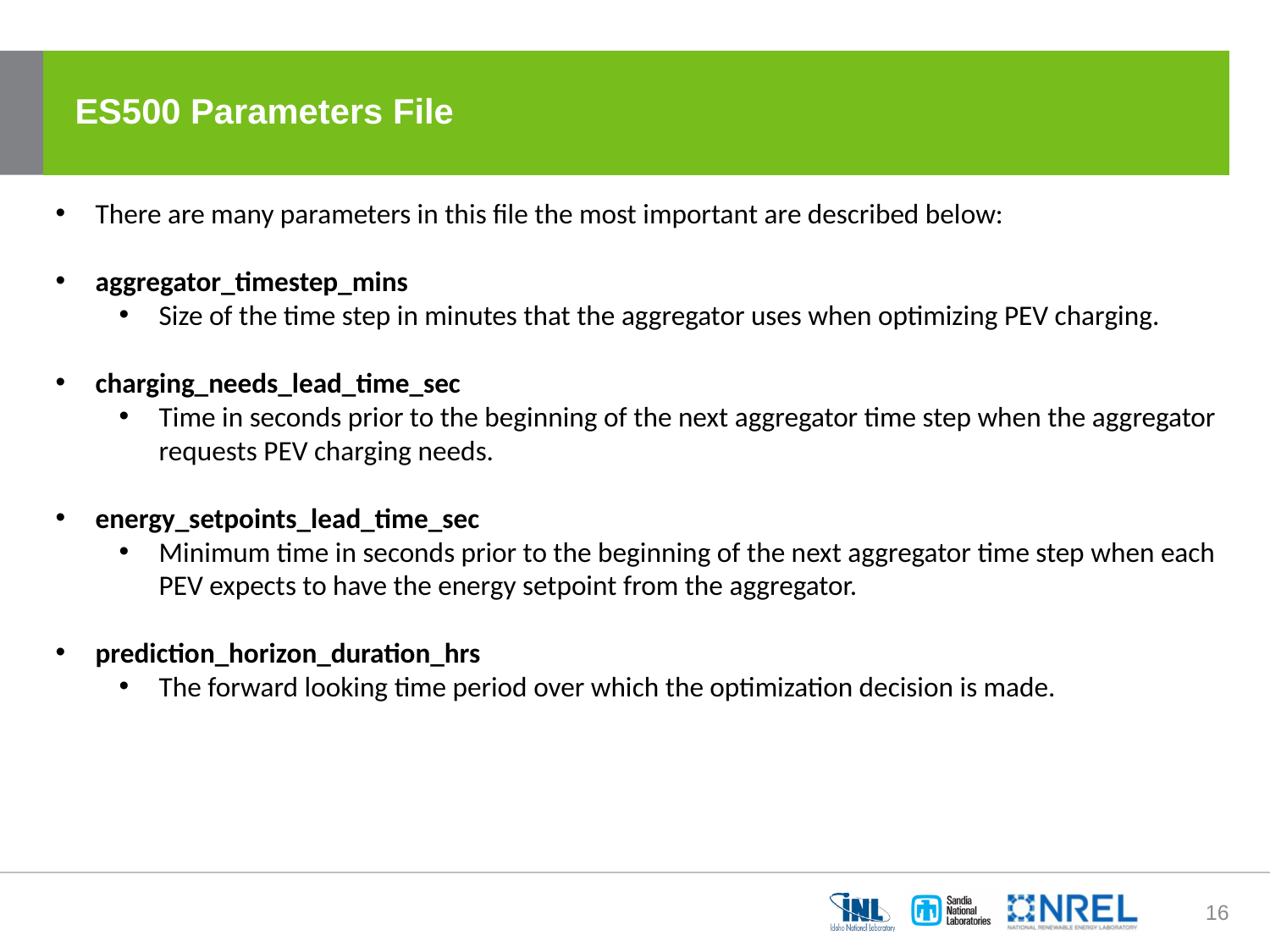

# ES500 Parameters File
There are many parameters in this file the most important are described below:

aggregator_timestep_mins
Size of the time step in minutes that the aggregator uses when optimizing PEV charging.

charging_needs_lead_time_sec
Time in seconds prior to the beginning of the next aggregator time step when the aggregator requests PEV charging needs.

energy_setpoints_lead_time_sec
Minimum time in seconds prior to the beginning of the next aggregator time step when each PEV expects to have the energy setpoint from the aggregator.

prediction_horizon_duration_hrs
The forward looking time period over which the optimization decision is made.

16